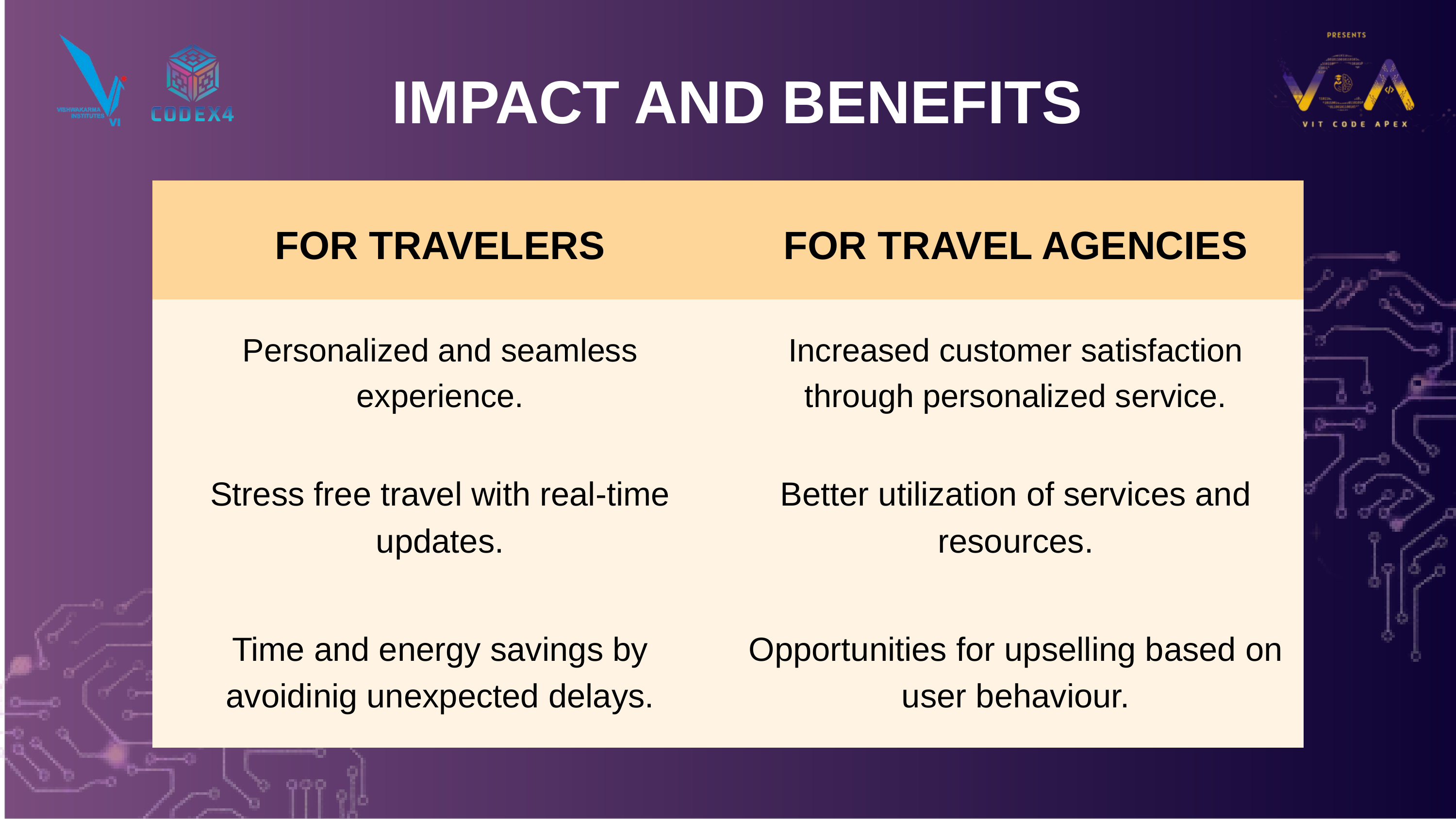

IMPACT AND BENEFITS
| FOR TRAVELERS | FOR TRAVEL AGENCIES |
| --- | --- |
| Personalized and seamless experience. | Increased customer satisfaction through personalized service. |
| Stress free travel with real-time updates. | Better utilization of services and resources. |
| Time and energy savings by avoidinig unexpected delays. | Opportunities for upselling based on user behaviour. |